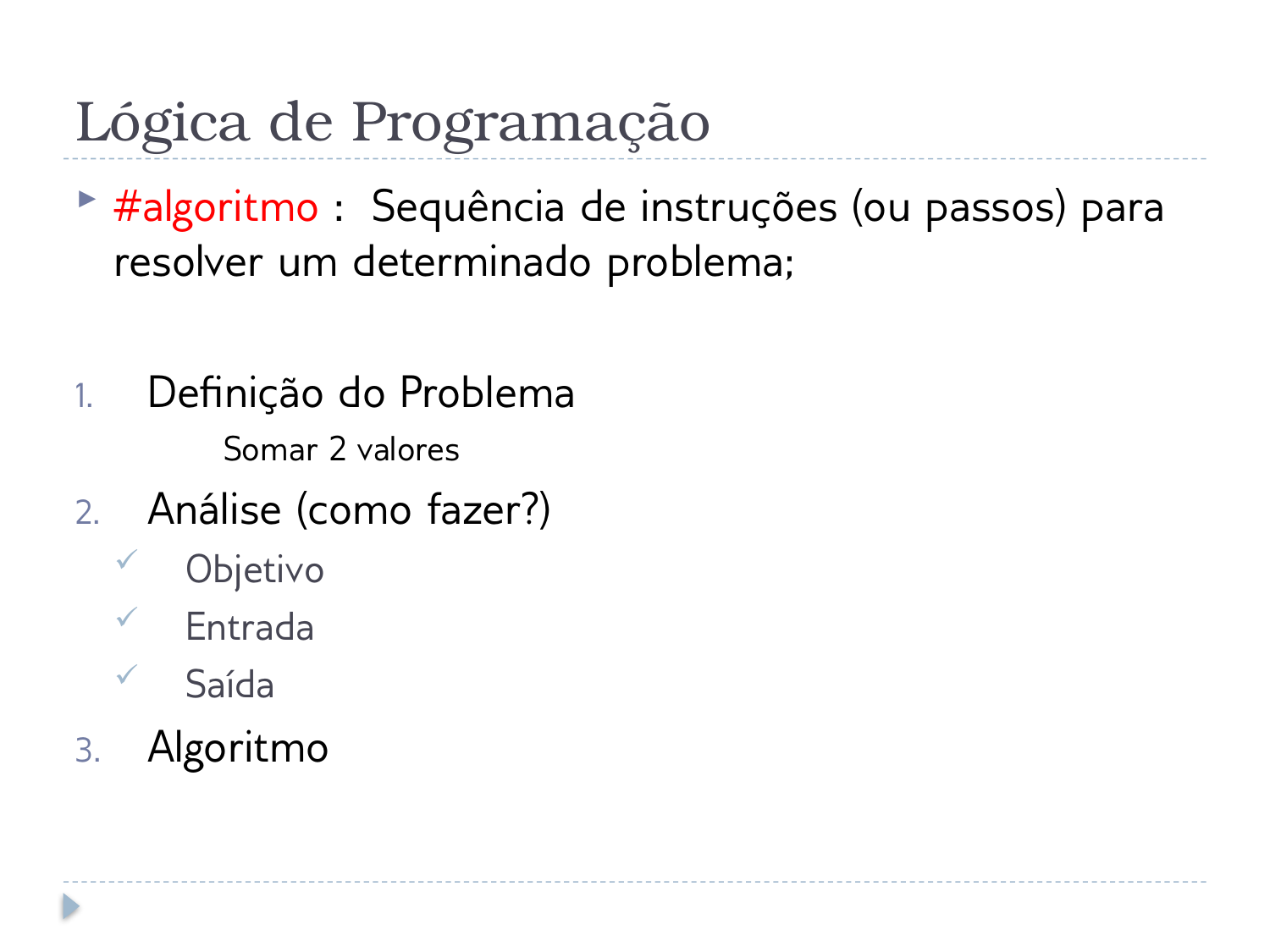

# Lógica de Programação
#algoritmo :  Sequência de instruções (ou passos) para resolver um determinado problema;

Definição do Problema
	Somar 2 valores
Análise (como fazer?)
Objetivo
Entrada
Saída
Algoritmo